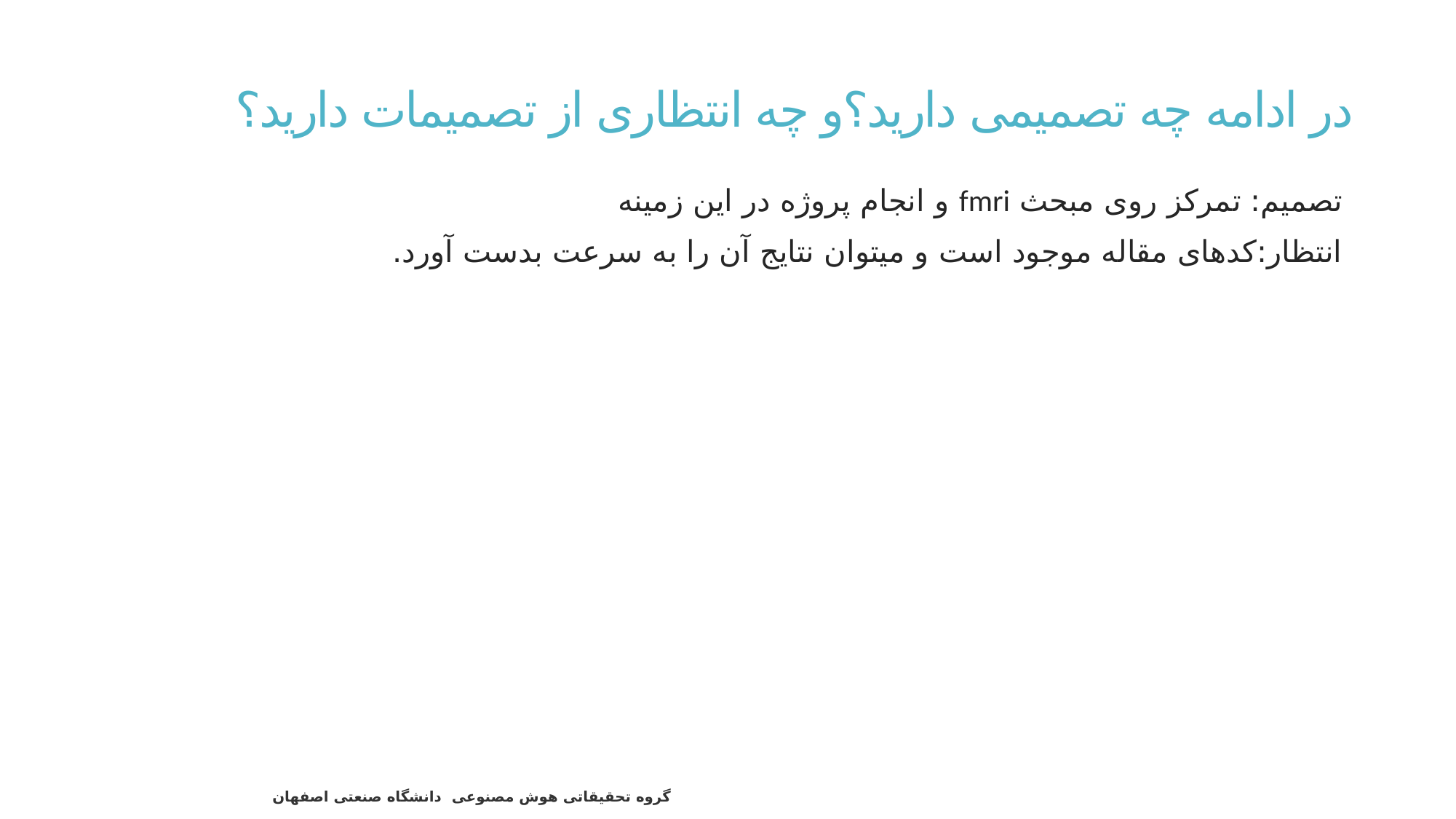

# در ادامه چه تصمیمی دارید؟و چه انتظاری از تصمیمات دارید؟
تصمیم: تمرکز روی مبحث fmri و انجام پروژه در این زمینه
انتظار:کدهای مقاله موجود است و میتوان نتایج آن را به سرعت بدست آورد.
6
گروه تحقیقاتی هوش مصنوعی  دانشگاه صنعتی اصفهان